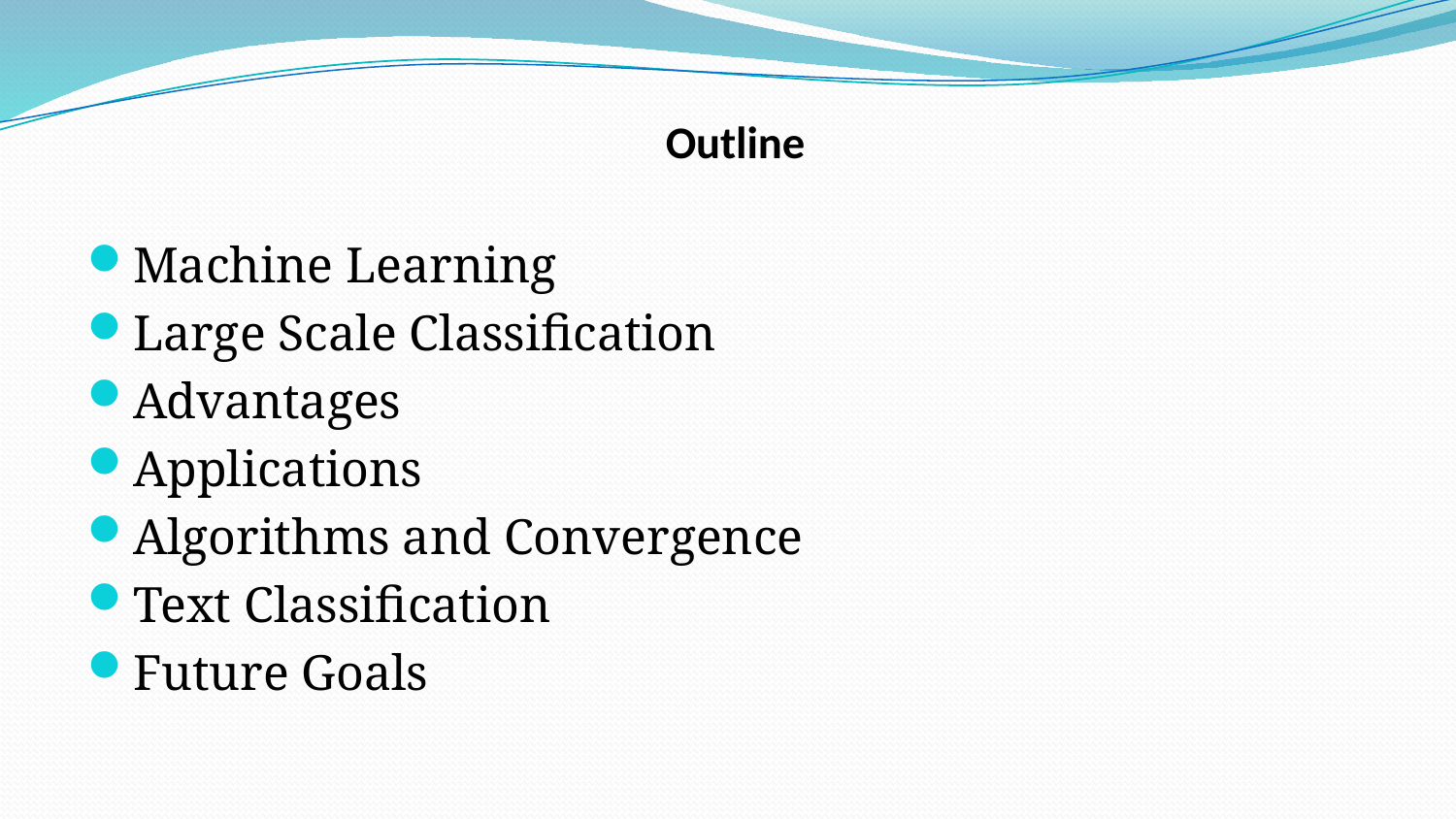

Outline
Machine Learning
Large Scale Classification
Advantages
Applications
Algorithms and Convergence
Text Classification
Future Goals